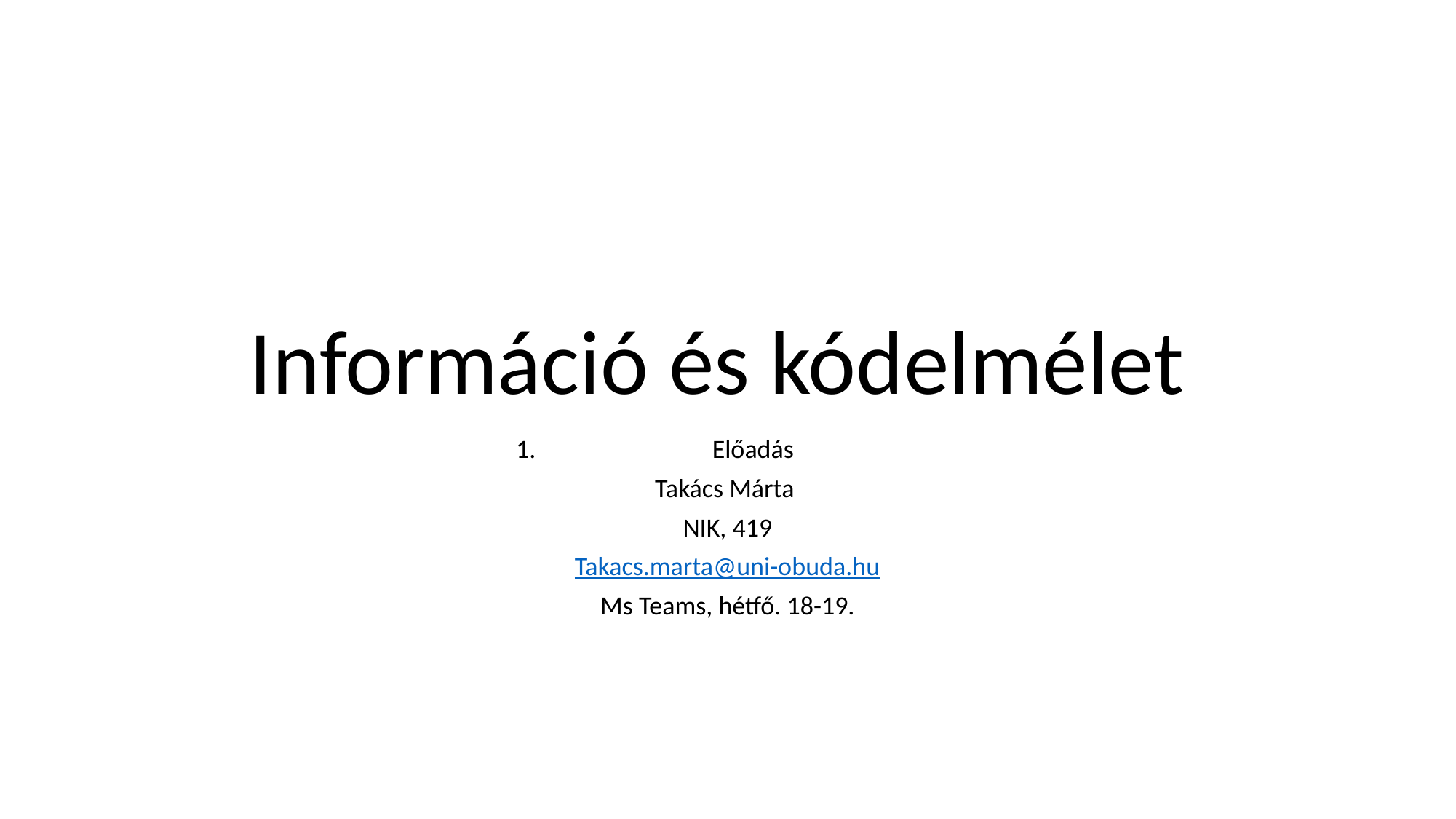

# Információ és kódelmélet
Előadás
Takács Márta
NIK, 419
Takacs.marta@uni-obuda.hu
Ms Teams, hétfő. 18-19.